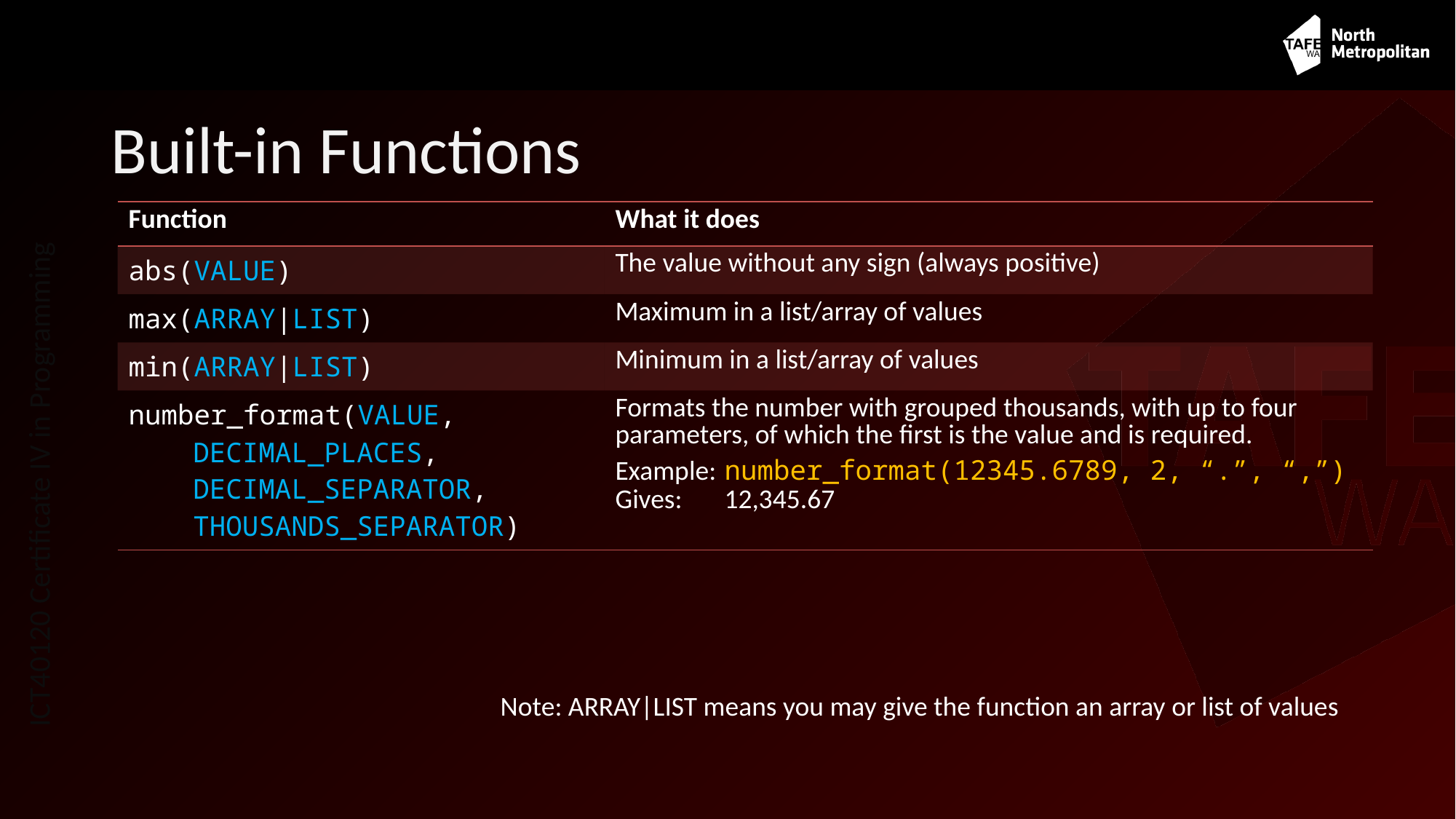

# Built-in Functions
| Function | What it does |
| --- | --- |
| abs(VALUE) | The value without any sign (always positive) |
| max(ARRAY|LIST) | Maximum in a list/array of values |
| min(ARRAY|LIST) | Minimum in a list/array of values |
| number\_format(VALUE, DECIMAL\_PLACES, DECIMAL\_SEPARATOR, THOUSANDS\_SEPARATOR) | Formats the number with grouped thousands, with up to four parameters, of which the first is the value and is required. Example: number\_format(12345.6789, 2, “.”, “,”) Gives: 12,345.67 |
Note: ARRAY|LIST means you may give the function an array or list of values